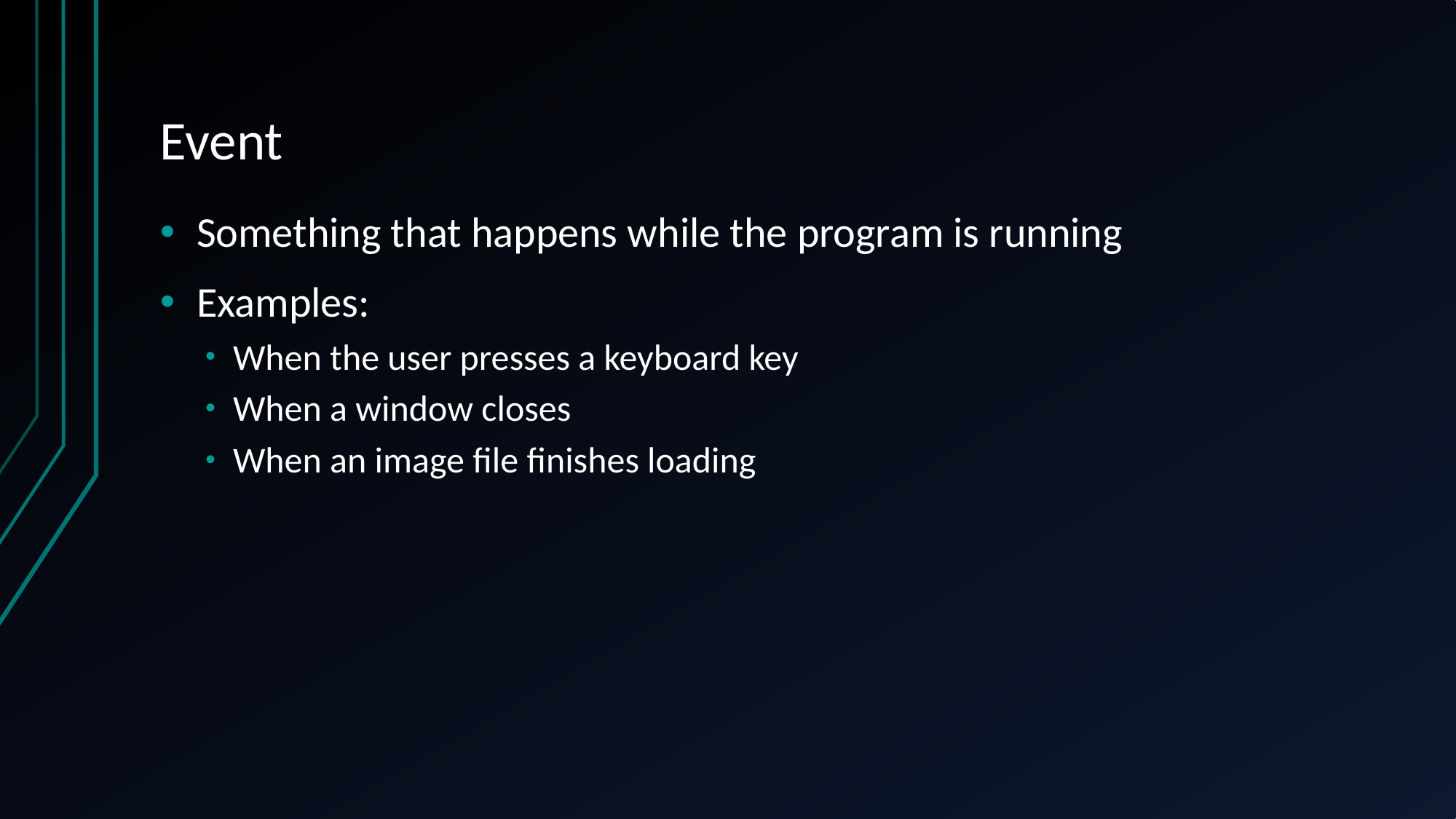

# Event
Something that happens while the program is running
Examples:
When the user presses a keyboard key
When a window closes
When an image file finishes loading